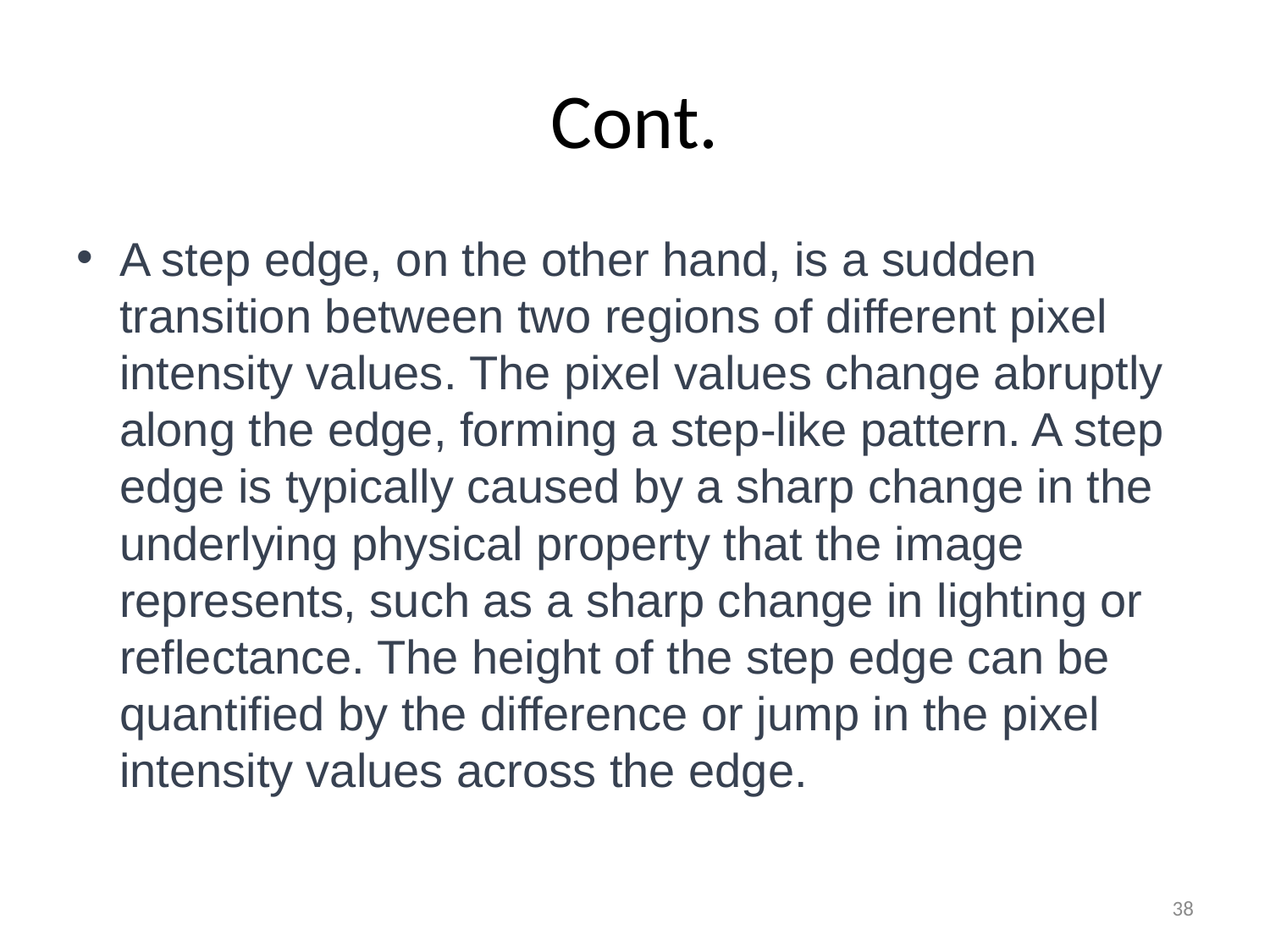

# Cont.
A step edge, on the other hand, is a sudden transition between two regions of different pixel intensity values. The pixel values change abruptly along the edge, forming a step-like pattern. A step edge is typically caused by a sharp change in the underlying physical property that the image represents, such as a sharp change in lighting or reflectance. The height of the step edge can be quantified by the difference or jump in the pixel intensity values across the edge.

38